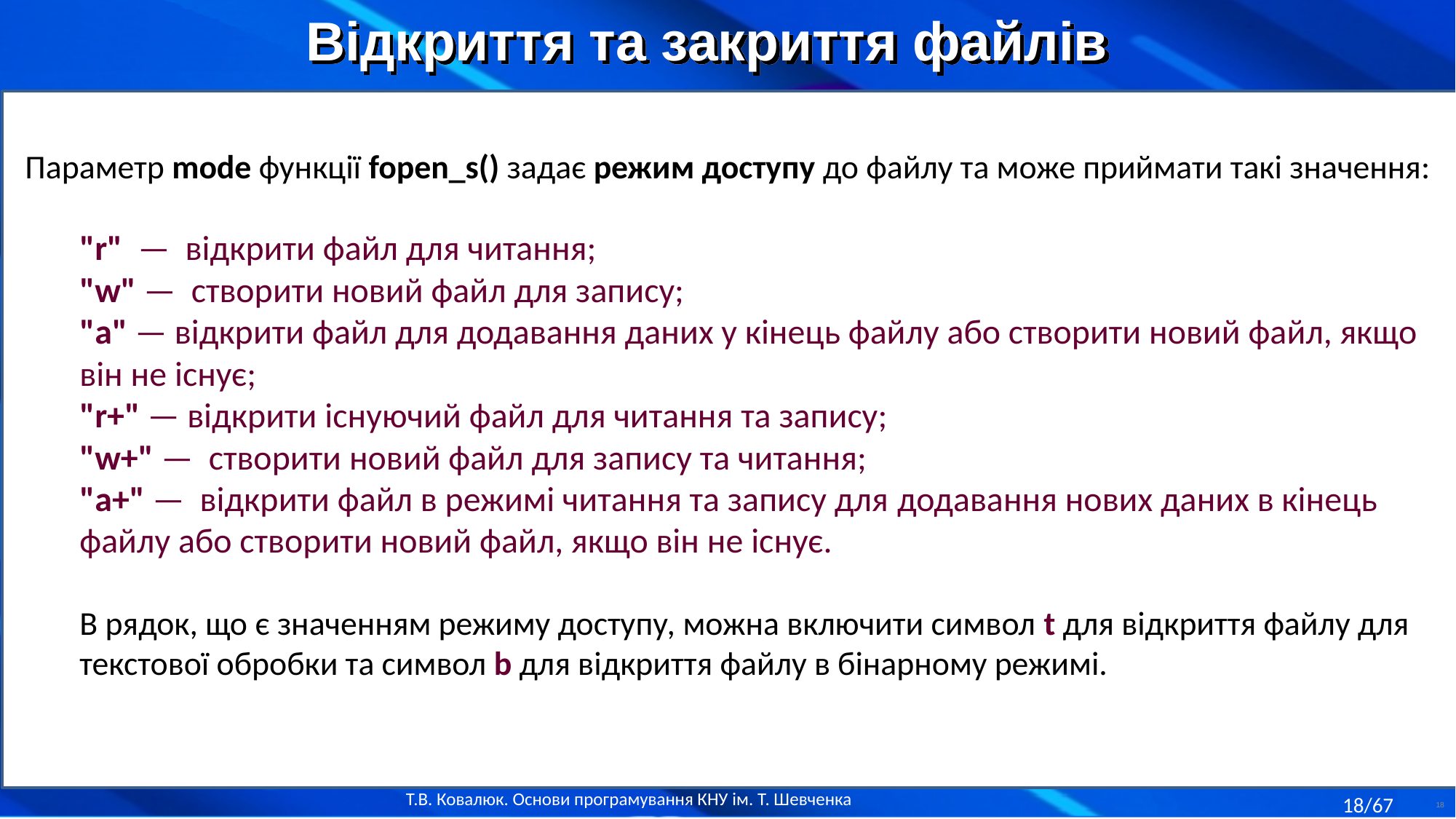

Відкриття та закриття файлів
Параметр mode функції fopen_s() задає режим доступу до файлу та може приймати такі значення:

"r"  —  відкрити файл для читання;
"w" —  створити новий файл для запису;
"a" — відкрити файл для додавання даних у кінець файлу або створити новий файл, якщо він не існує;
"r+" — відкрити існуючий файл для читання та запису;
"w+" —  створити новий файл для запису та читання;
"a+" —  відкрити файл в режимі читання та запису для додавання нових даних в кінець файлу або створити новий файл, якщо він не існує.

В рядок, що є значенням режиму доступу, можна включити символ t для відкриття файлу для текстової обробки та символ b для відкриття файлу в бінарному режимі.
18